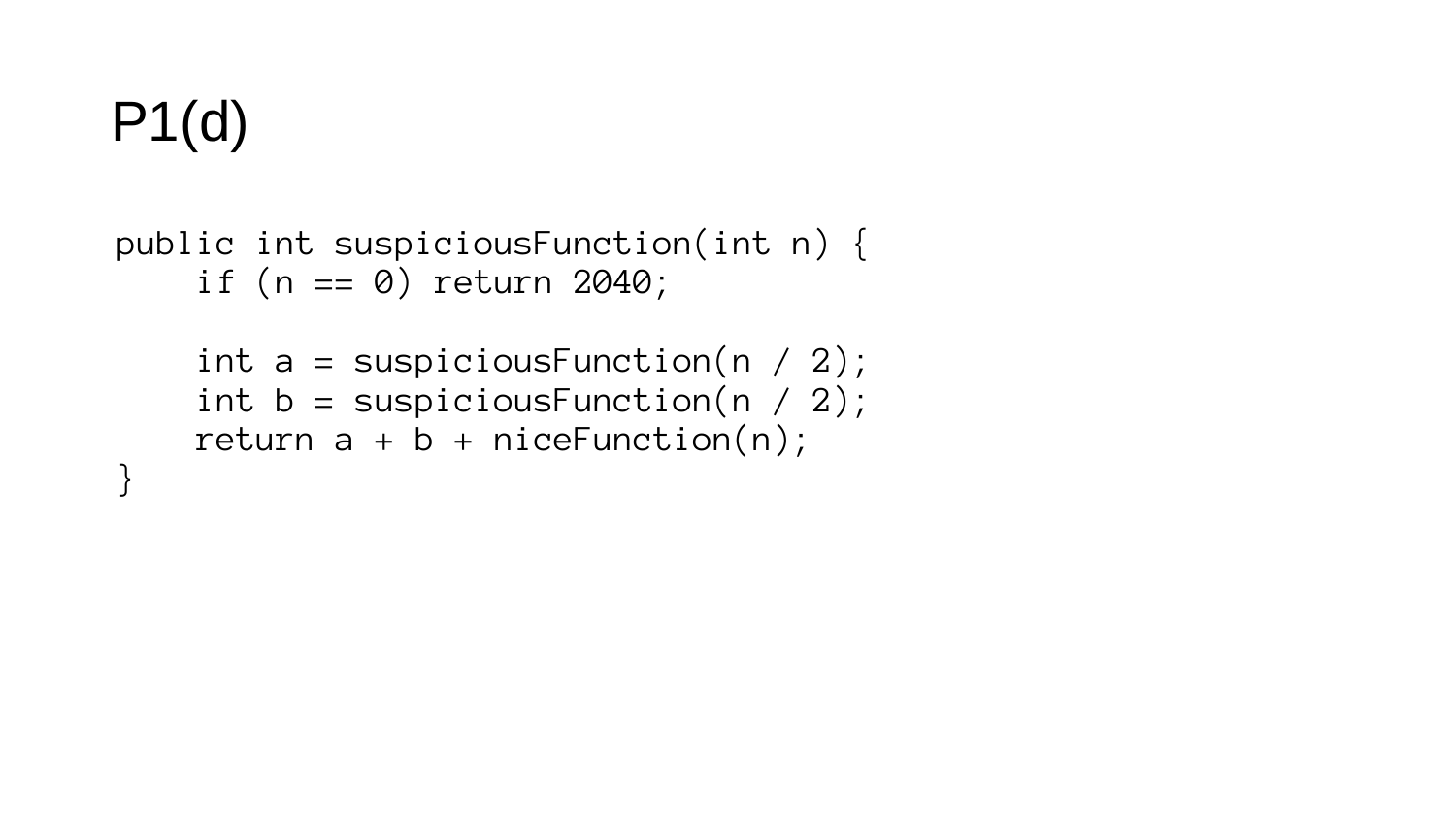

# P1(d)
public int suspiciousFunction(int n) {
    if (n == 0) return 2040;
    int a = suspiciousFunction(n / 2);
    int b = suspiciousFunction(n / 2);
    return a + b + niceFunction(n);
}